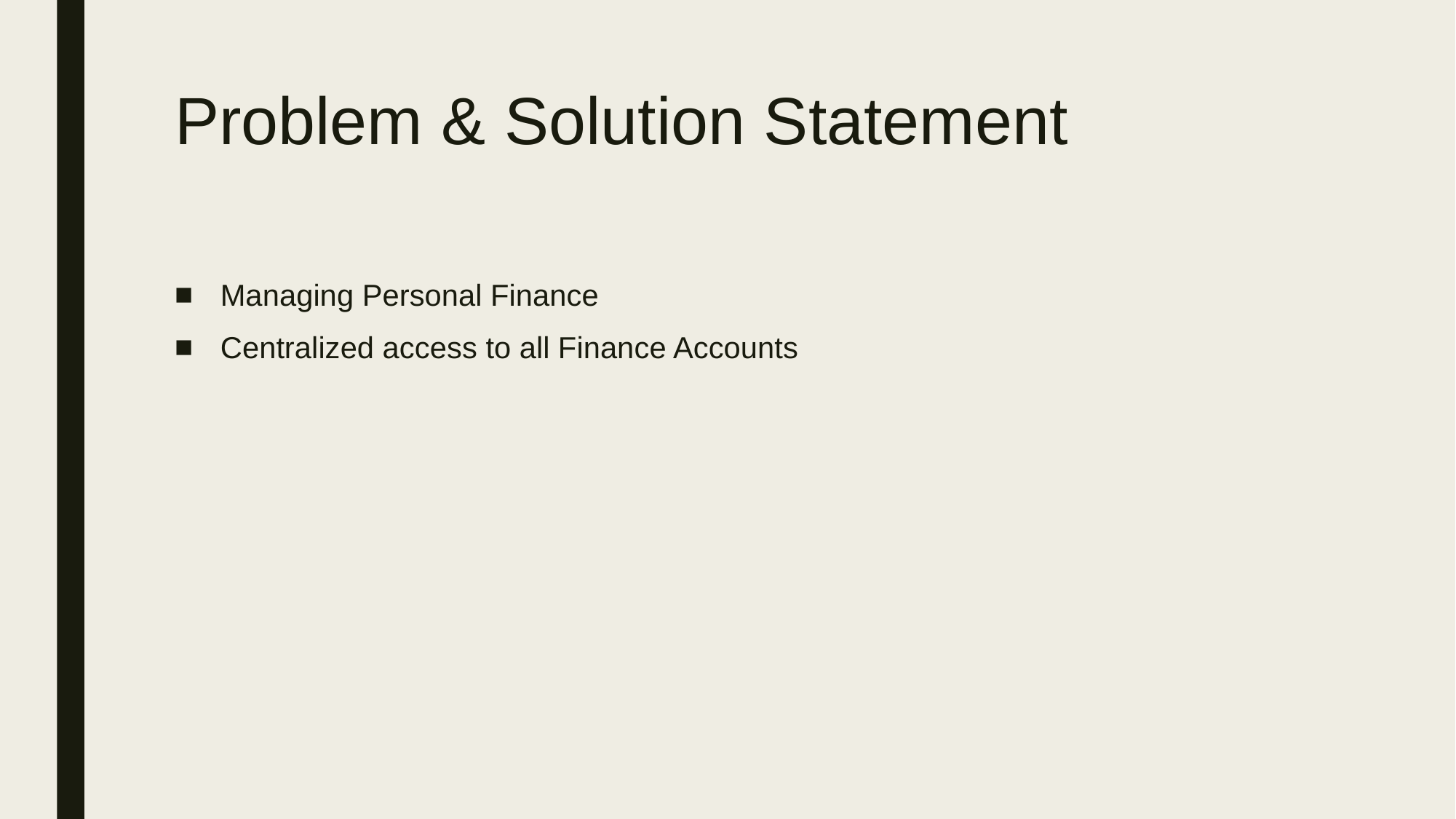

# Problem & Solution Statement
Managing Personal Finance
Centralized access to all Finance Accounts